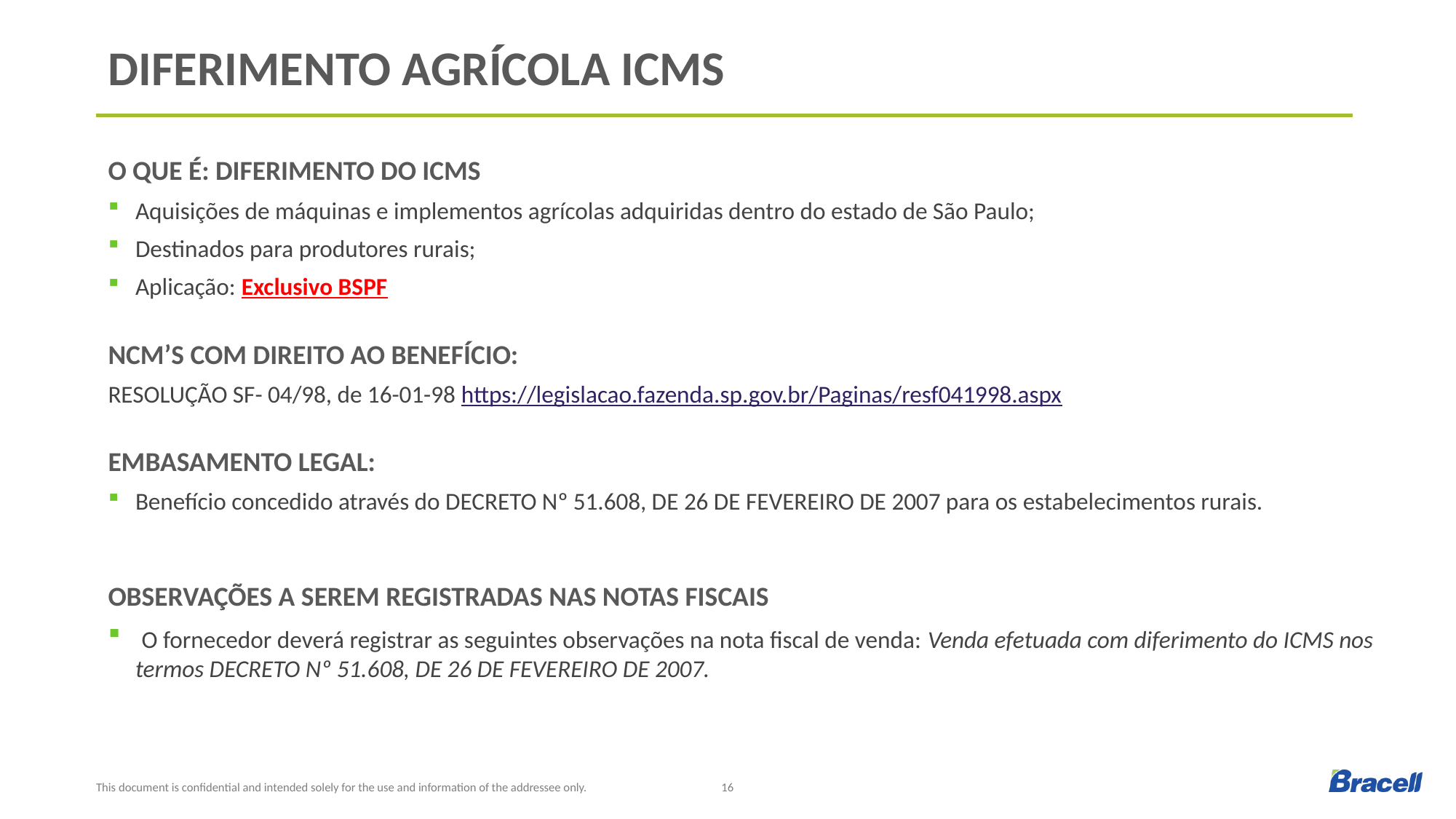

# DIFERIMENTO AGRÍCOLA ICMS
O que é: diferimento do icms
Aquisições de máquinas e implementos agrícolas adquiridas dentro do estado de São Paulo;
Destinados para produtores rurais;
Aplicação: Exclusivo BSPF

NCM’s COM DIREITO AO Benefício:
RESOLUÇÃO SF- 04/98, de 16-01-98 https://legislacao.fazenda.sp.gov.br/Paginas/resf041998.aspx

Embasamento Legal:
Benefício concedido através do DECRETO Nº 51.608, DE 26 DE FEVEREIRO DE 2007 para os estabelecimentos rurais.

OBSERVAÇÕES A SEREM REGISTRADAS NAS NOTAS FISCAIS
 O fornecedor deverá registrar as seguintes observações na nota fiscal de venda: Venda efetuada com diferimento do ICMS nos termos DECRETO Nº 51.608, DE 26 DE FEVEREIRO DE 2007.